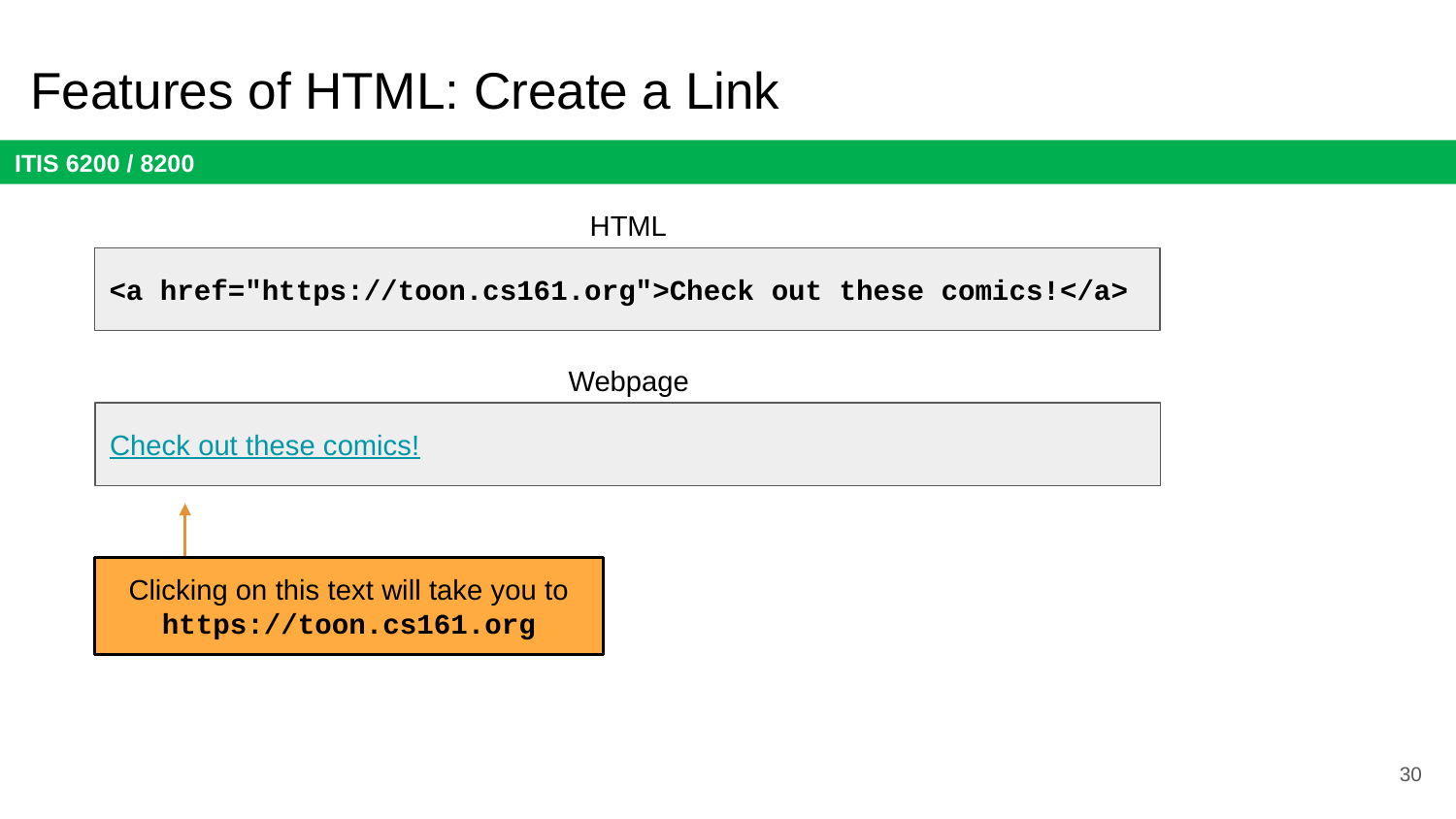

# Features of HTML: Create a Link
HTML
<a href="https://toon.cs161.org">Check out these comics!</a>
Webpage
Check out these comics!
Clicking on this text will take you to https://toon.cs161.org
30